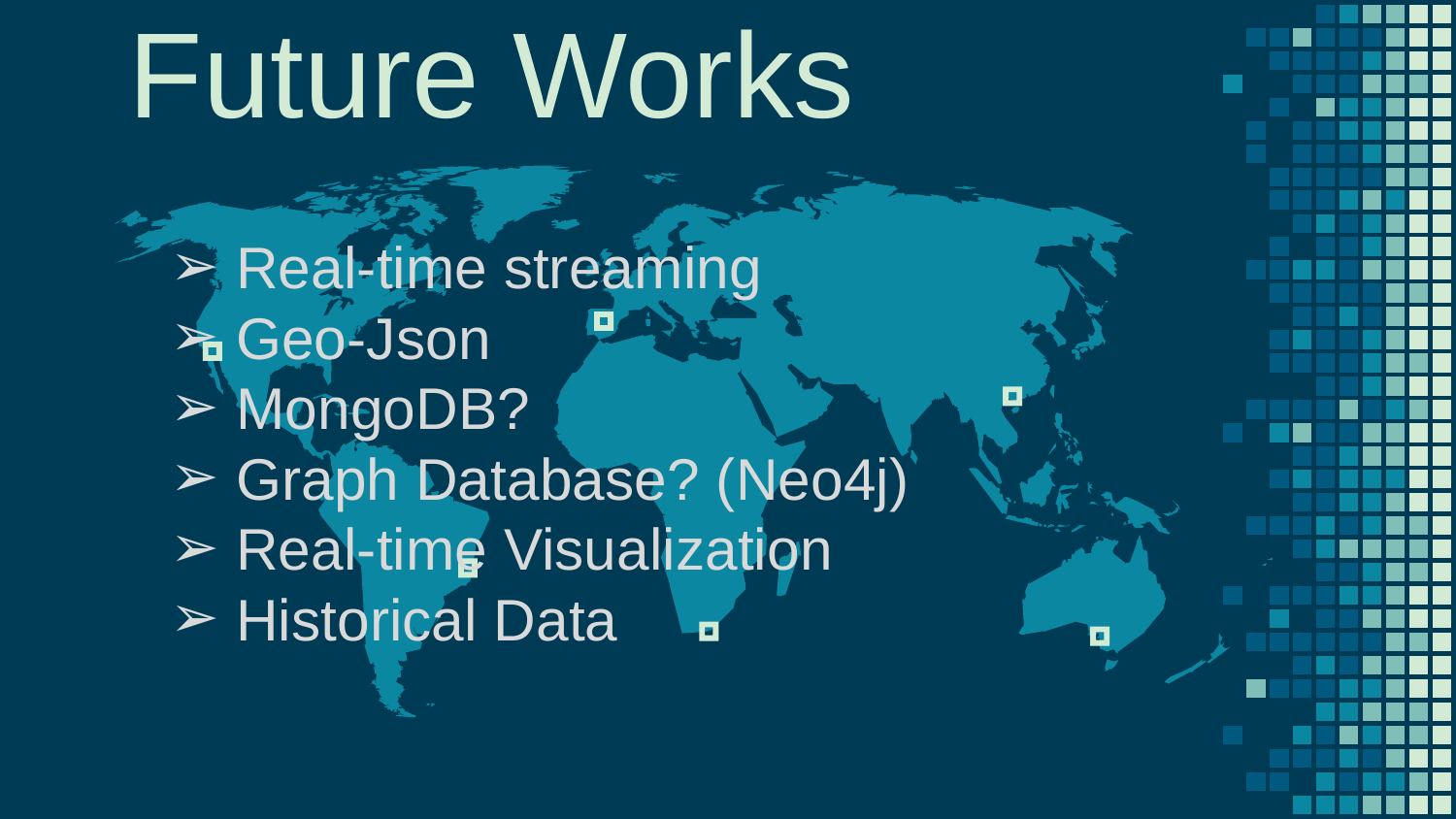

Future Works

Real-time streaming
Geo-Json
MongoDB?
Graph Database? (Neo4j)
Real-time Visualization
Historical Data